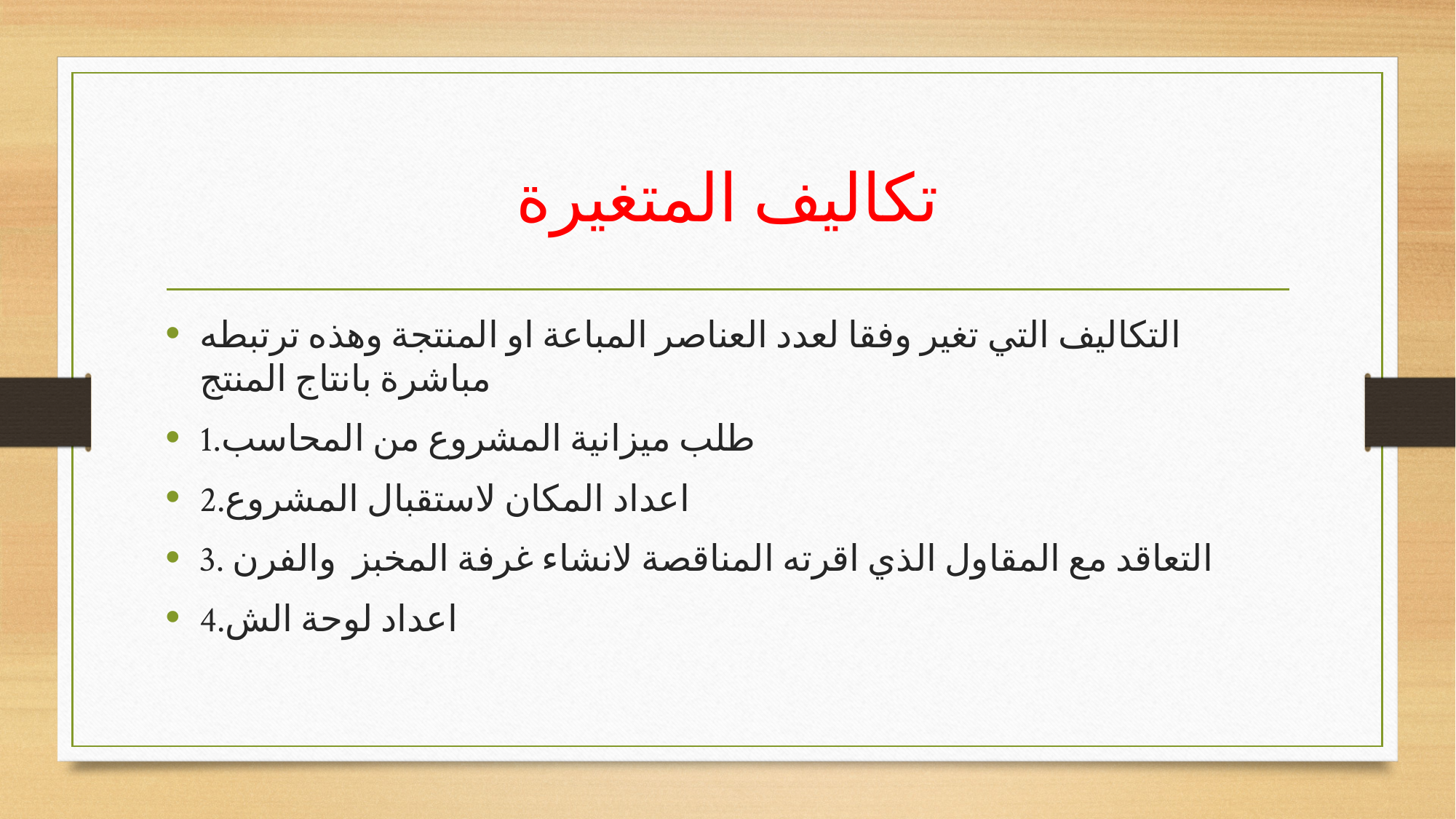

# تكاليف المتغيرة
التكاليف التي تغير وفقا لعدد العناصر المباعة او المنتجة وهذه ترتبطه مباشرة بانتاج المنتج
1.طلب ميزانية المشروع من المحاسب
2.اعداد المكان لاستقبال المشروع
3. التعاقد مع المقاول الذي اقرته المناقصة لانشاء غرفة المخبز  والفرن
4.اعداد لوحة الش